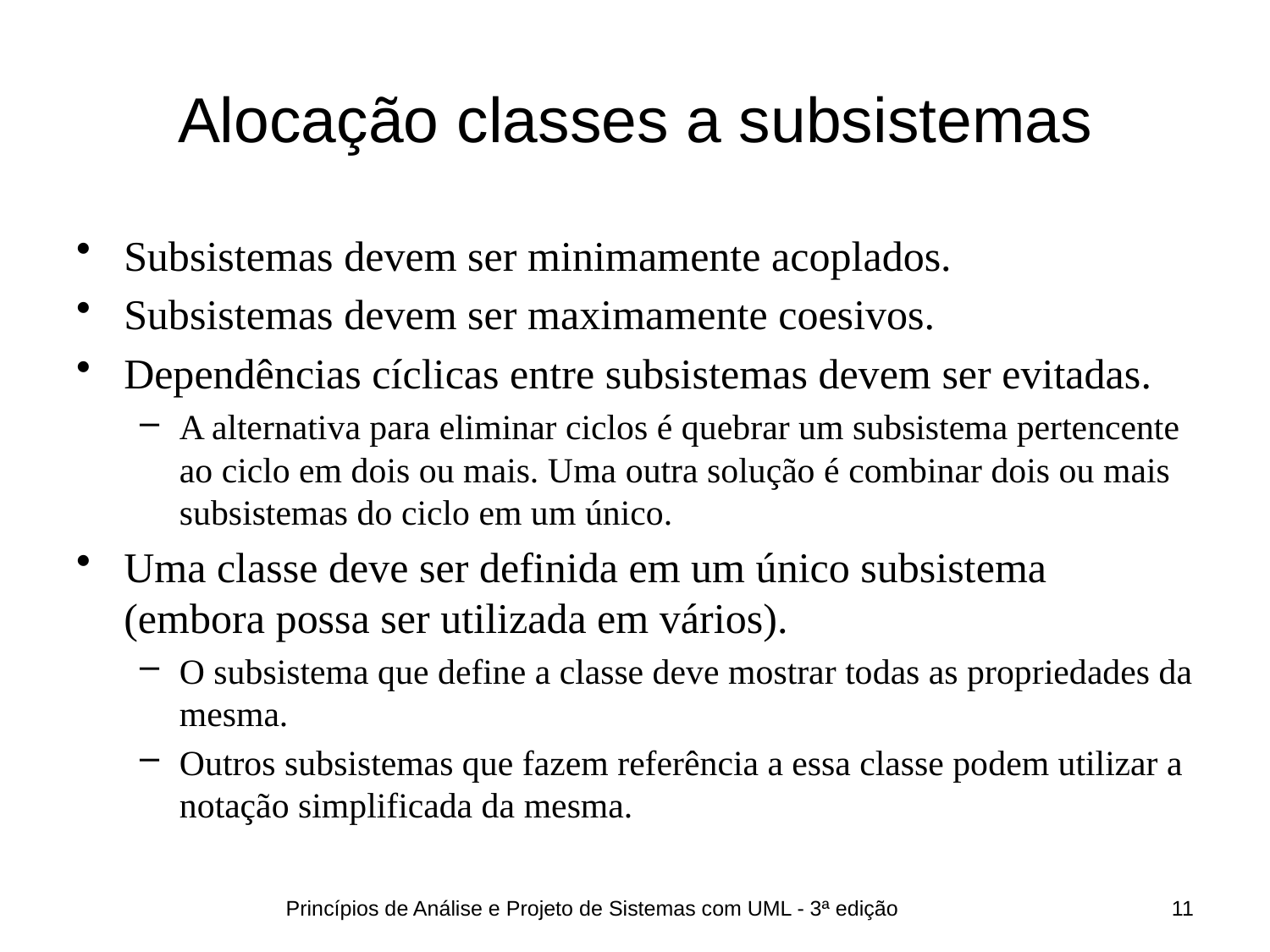

# Alocação classes a subsistemas
Subsistemas devem ser minimamente acoplados.
Subsistemas devem ser maximamente coesivos.
Dependências cíclicas entre subsistemas devem ser evitadas.
A alternativa para eliminar ciclos é quebrar um subsistema pertencente ao ciclo em dois ou mais. Uma outra solução é combinar dois ou mais subsistemas do ciclo em um único.
Uma classe deve ser definida em um único subsistema (embora possa ser utilizada em vários).
O subsistema que define a classe deve mostrar todas as propriedades da mesma.
Outros subsistemas que fazem referência a essa classe podem utilizar a notação simplificada da mesma.
Princípios de Análise e Projeto de Sistemas com UML - 3ª edição
11